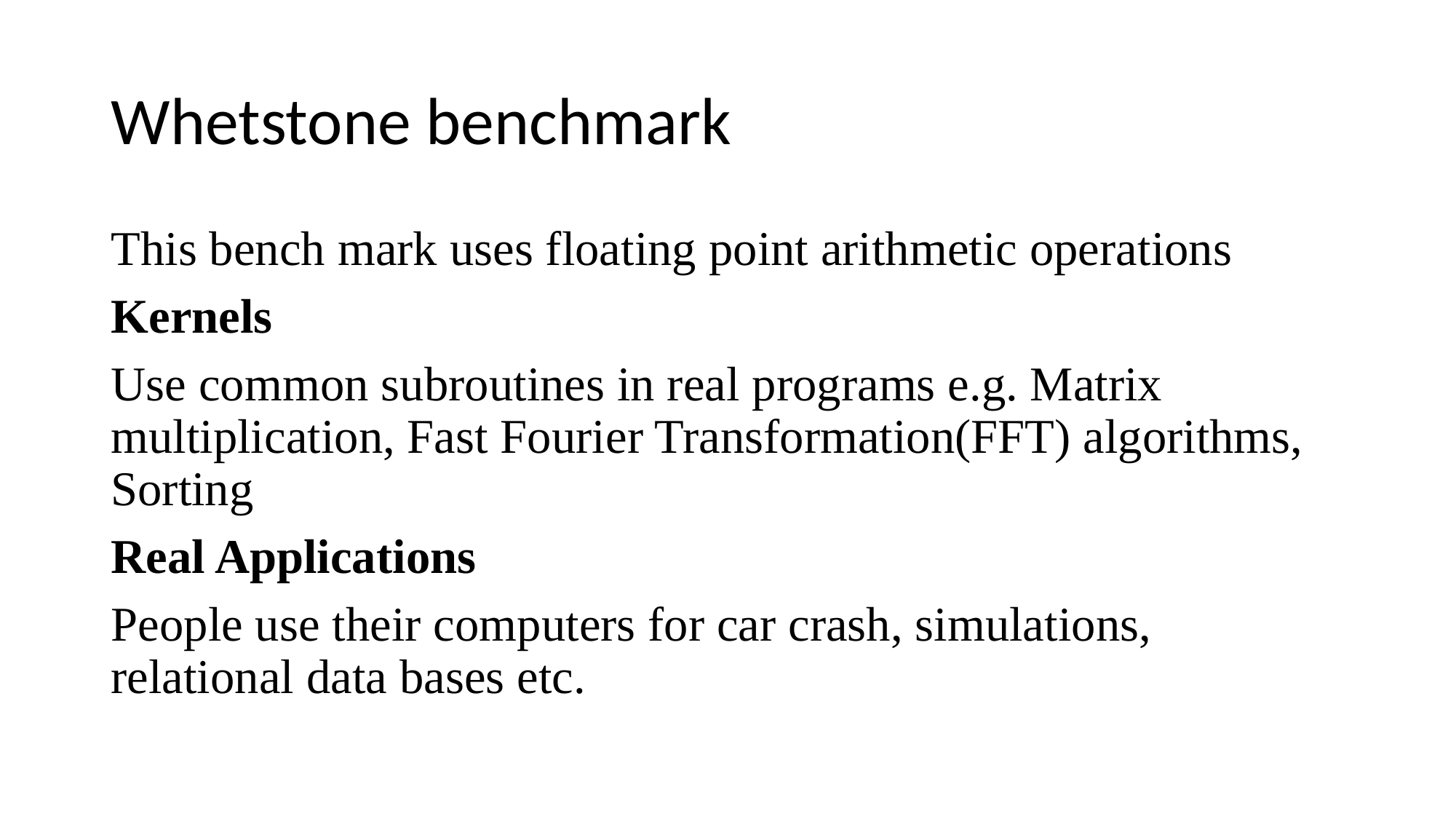

# Whetstone benchmark
This bench mark uses floating point arithmetic operations
Kernels
Use common subroutines in real programs e.g. Matrix multiplication, Fast Fourier Transformation(FFT) algorithms, Sorting
Real Applications
People use their computers for car crash, simulations, relational data bases etc.